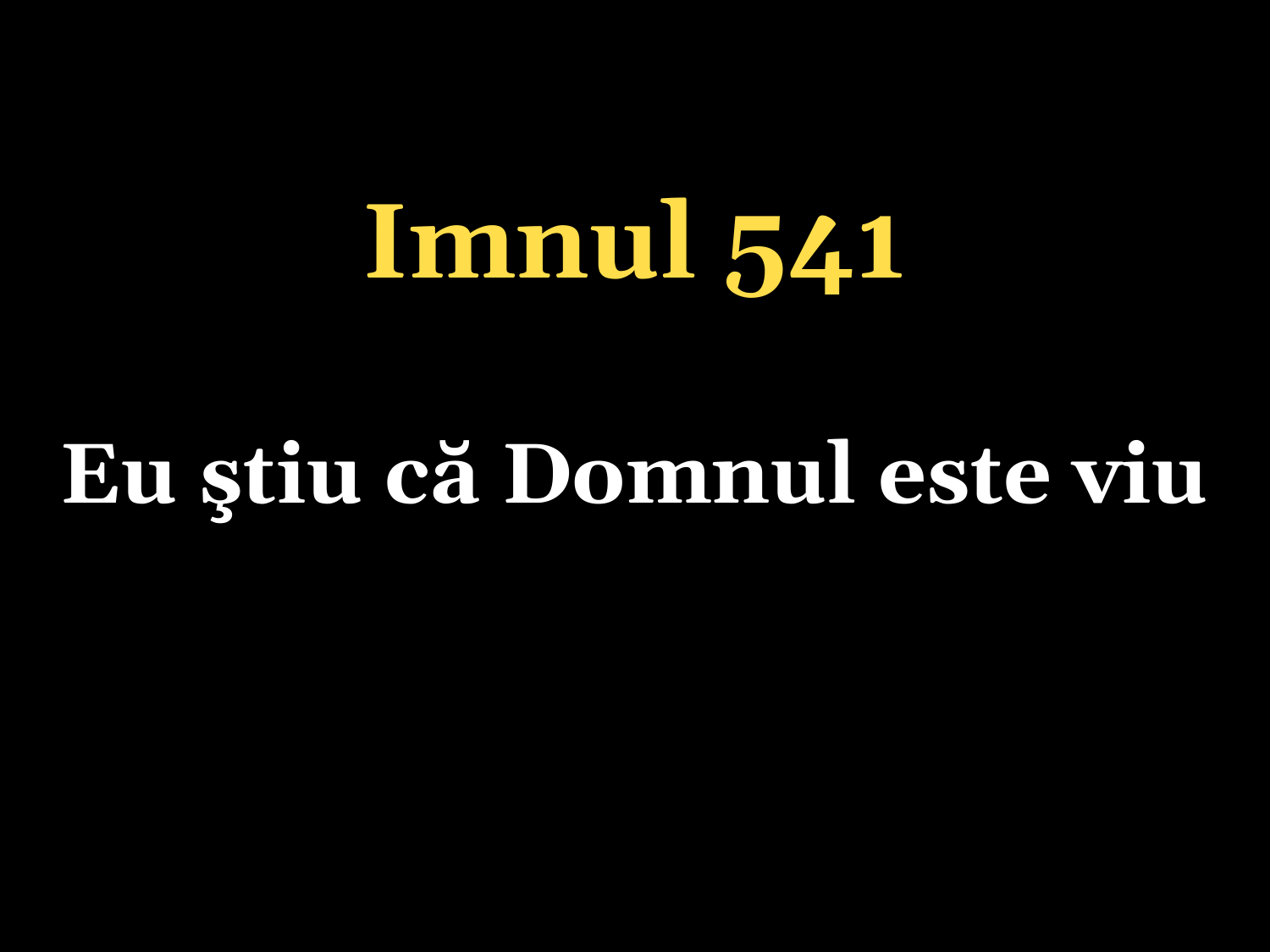

Imnul 541
Eu ştiu că Domnul este viu